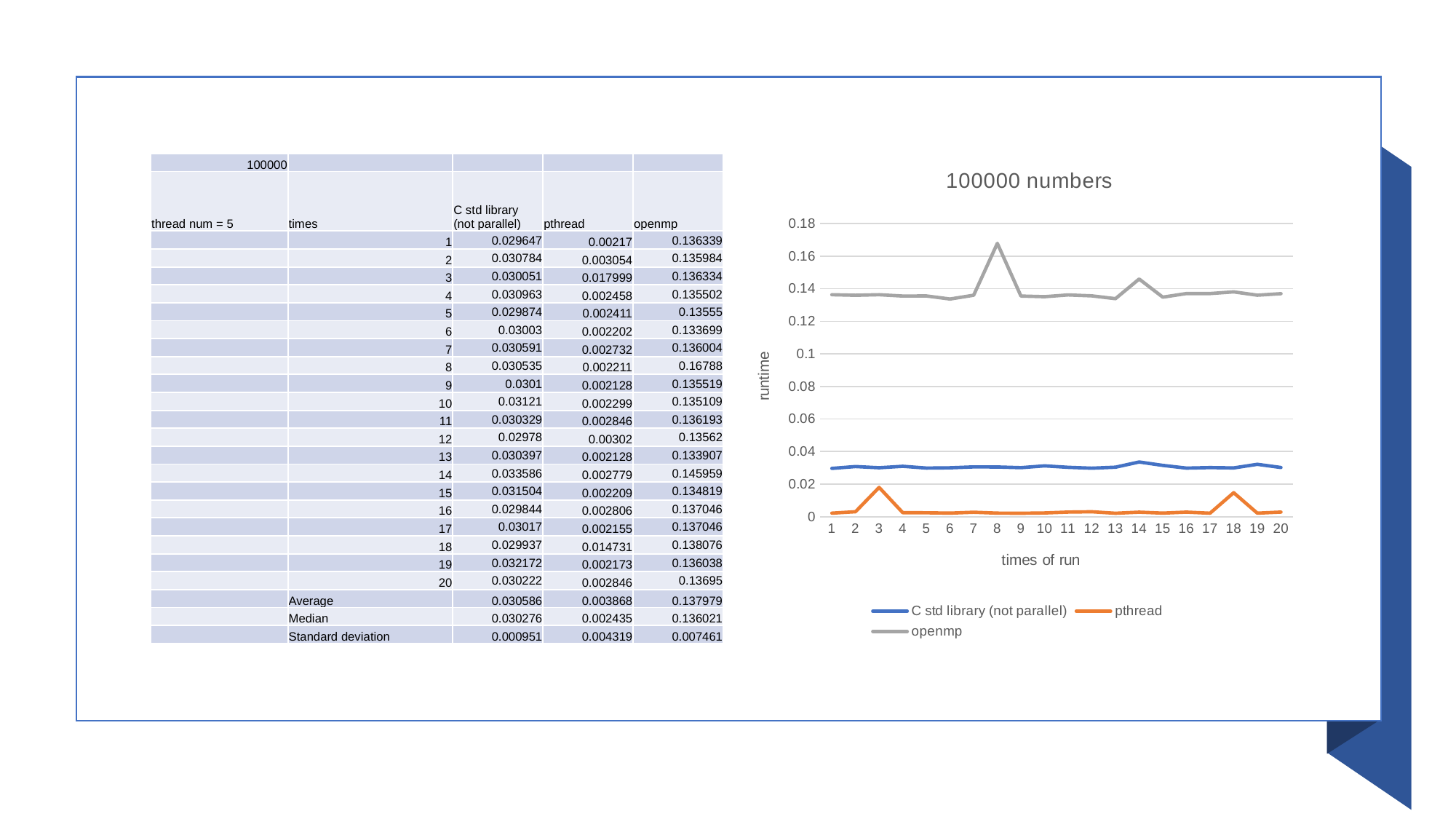

| 100000 |  |  |  |  |
| --- | --- | --- | --- | --- |
| thread num = 5 | times | C std library (not parallel) | pthread | openmp |
|  | 1 | 0.029647 | 0.00217 | 0.136339 |
|  | 2 | 0.030784 | 0.003054 | 0.135984 |
|  | 3 | 0.030051 | 0.017999 | 0.136334 |
|  | 4 | 0.030963 | 0.002458 | 0.135502 |
|  | 5 | 0.029874 | 0.002411 | 0.13555 |
|  | 6 | 0.03003 | 0.002202 | 0.133699 |
|  | 7 | 0.030591 | 0.002732 | 0.136004 |
|  | 8 | 0.030535 | 0.002211 | 0.16788 |
|  | 9 | 0.0301 | 0.002128 | 0.135519 |
|  | 10 | 0.03121 | 0.002299 | 0.135109 |
|  | 11 | 0.030329 | 0.002846 | 0.136193 |
|  | 12 | 0.02978 | 0.00302 | 0.13562 |
|  | 13 | 0.030397 | 0.002128 | 0.133907 |
|  | 14 | 0.033586 | 0.002779 | 0.145959 |
|  | 15 | 0.031504 | 0.002209 | 0.134819 |
|  | 16 | 0.029844 | 0.002806 | 0.137046 |
|  | 17 | 0.03017 | 0.002155 | 0.137046 |
|  | 18 | 0.029937 | 0.014731 | 0.138076 |
|  | 19 | 0.032172 | 0.002173 | 0.136038 |
|  | 20 | 0.030222 | 0.002846 | 0.13695 |
|  | Average | 0.030586 | 0.003868 | 0.137979 |
|  | Median | 0.030276 | 0.002435 | 0.136021 |
|  | Standard deviation | 0.000951 | 0.004319 | 0.007461 |

### Chart: 100000 numbers

| Category | C std library (not parallel) | pthread | openmp |
|---|---|---|---|